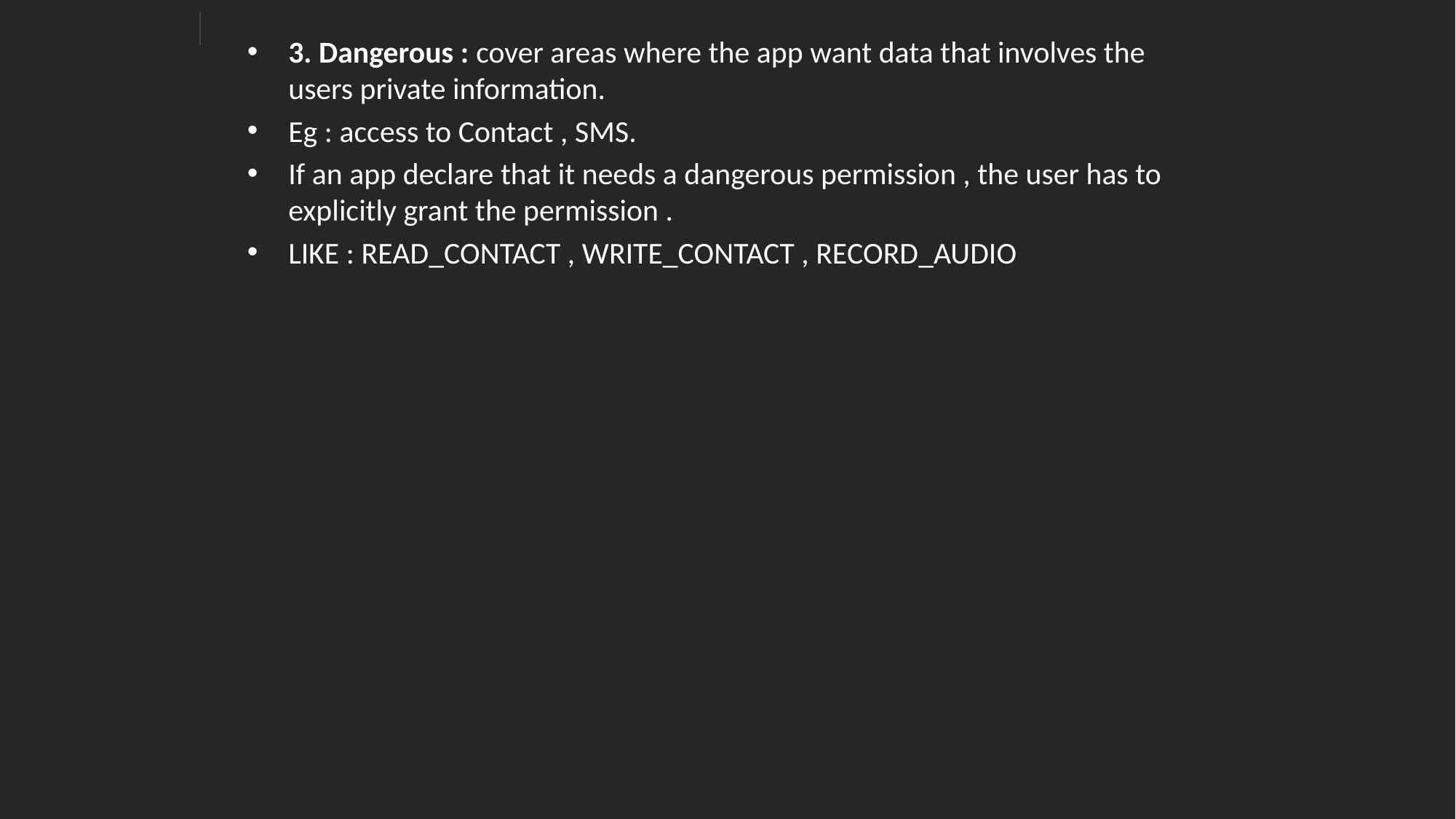

3. Dangerous : cover areas where the app want data that involves the users private information.
Eg : access to Contact , SMS.
If an app declare that it needs a dangerous permission , the user has to explicitly grant the permission .
LIKE : READ_CONTACT , WRITE_CONTACT , RECORD_AUDIO